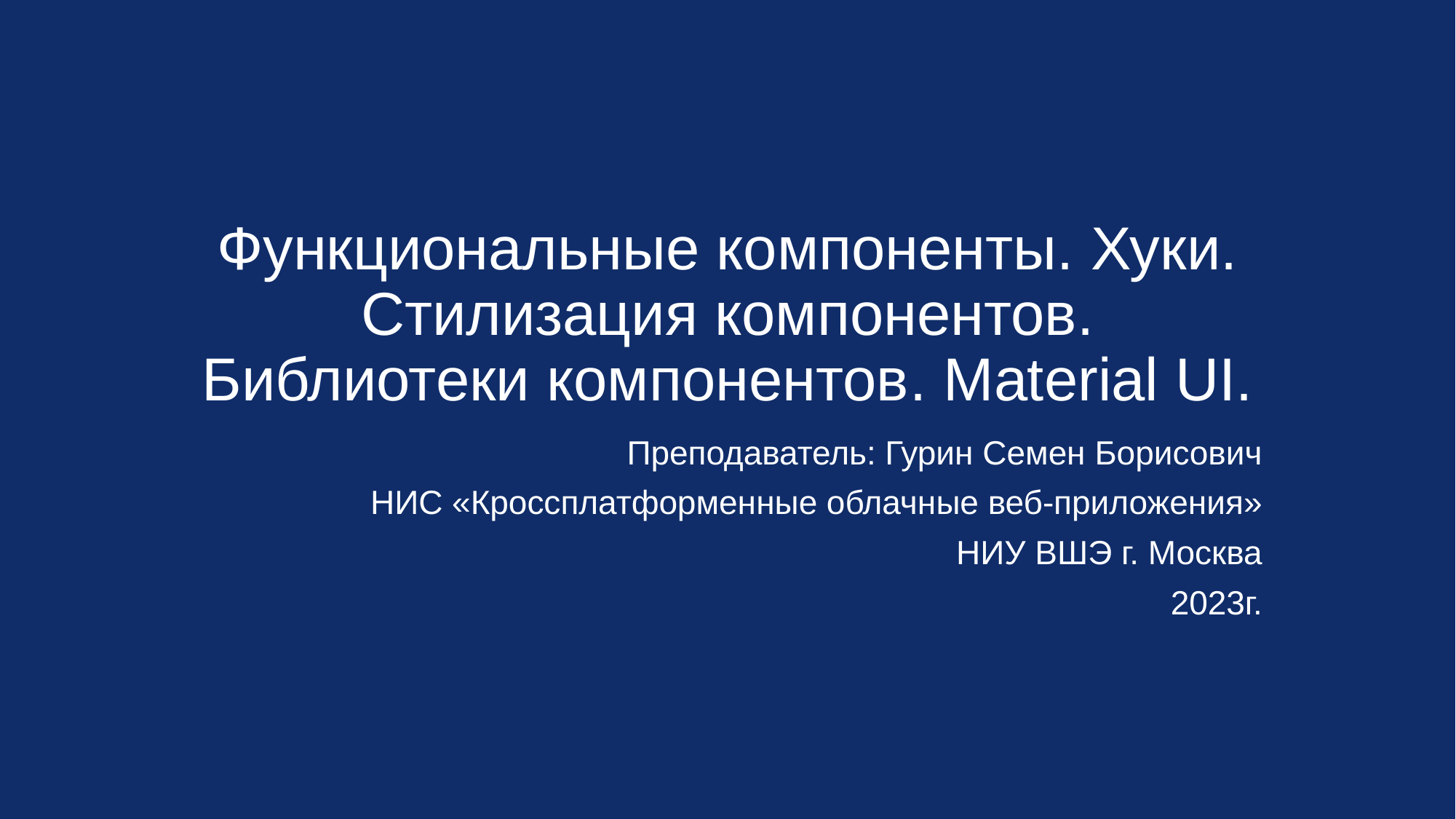

# Функциональные компоненты. Хуки. Стилизация компонентов. Библиотеки компонентов. Material UI.
Преподаватель: Гурин Семен Борисович
НИС «Кроссплатформенные облачные веб-приложения»
НИУ ВШЭ г. Москва
2023г.